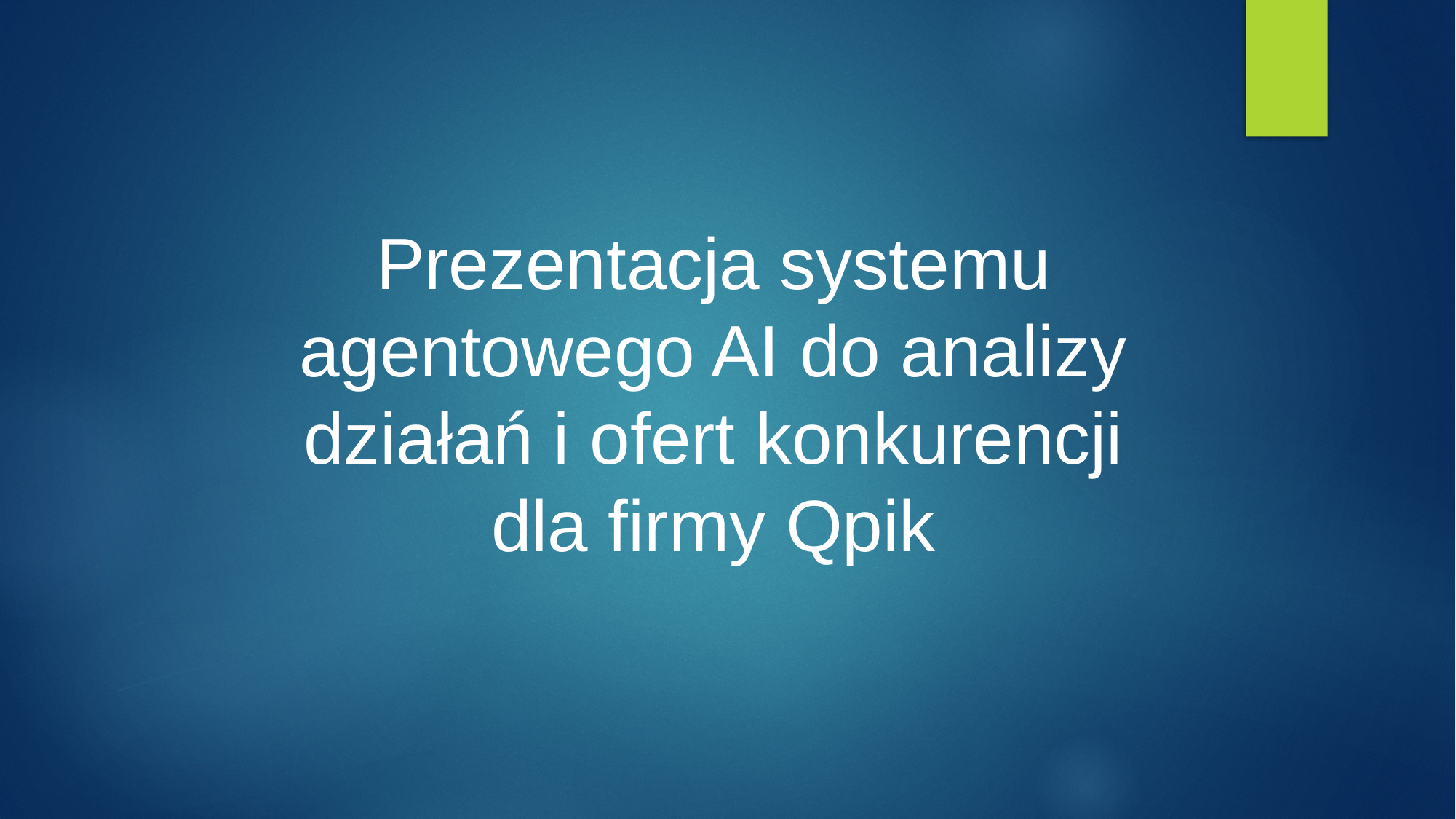

Prezentacja systemu agentowego AI do analizy działań i ofert konkurencji dla firmy Qpik